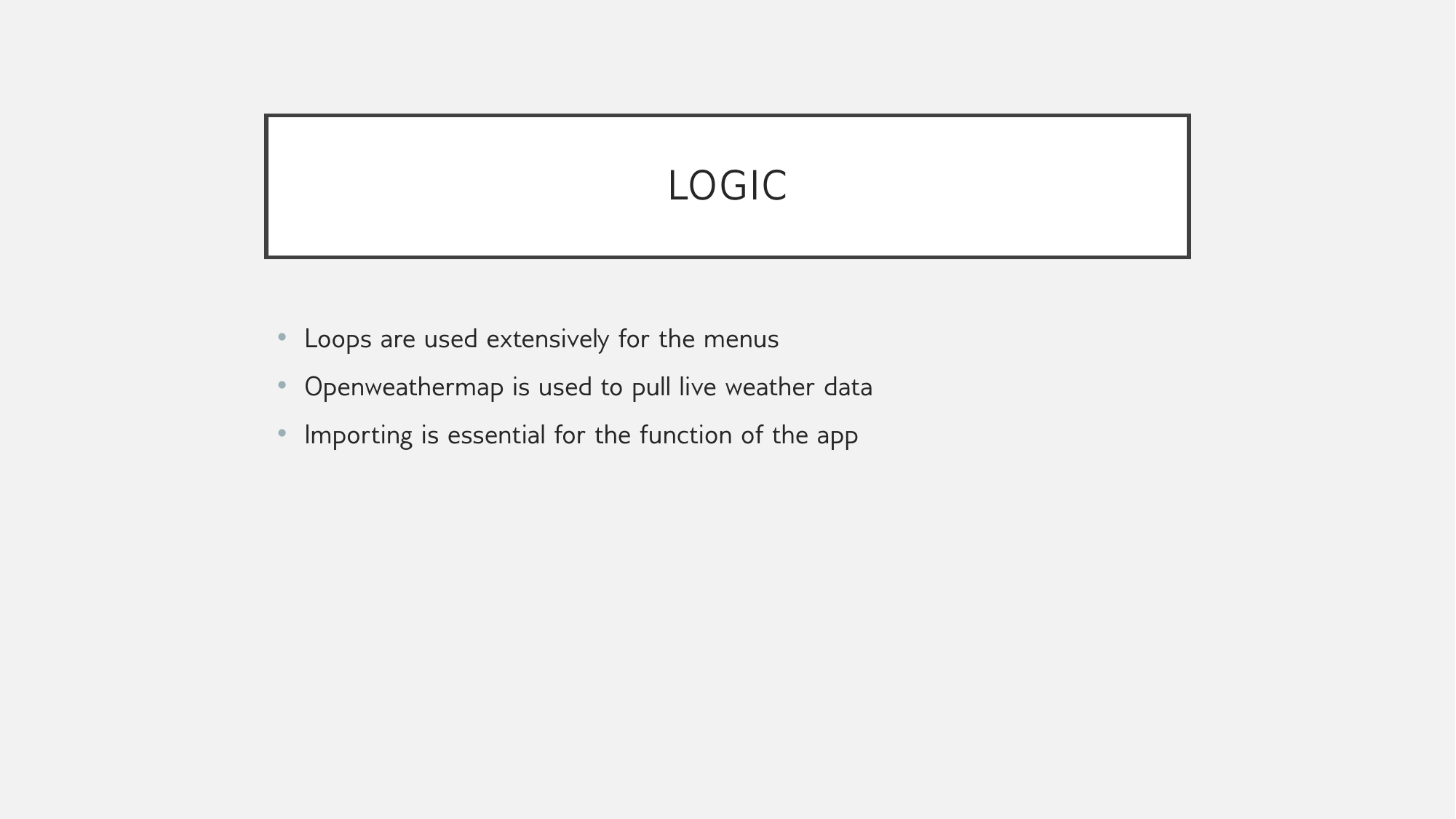

# LOGIC
Loops are used extensively for the menus
Openweathermap is used to pull live weather data
Importing is essential for the function of the app